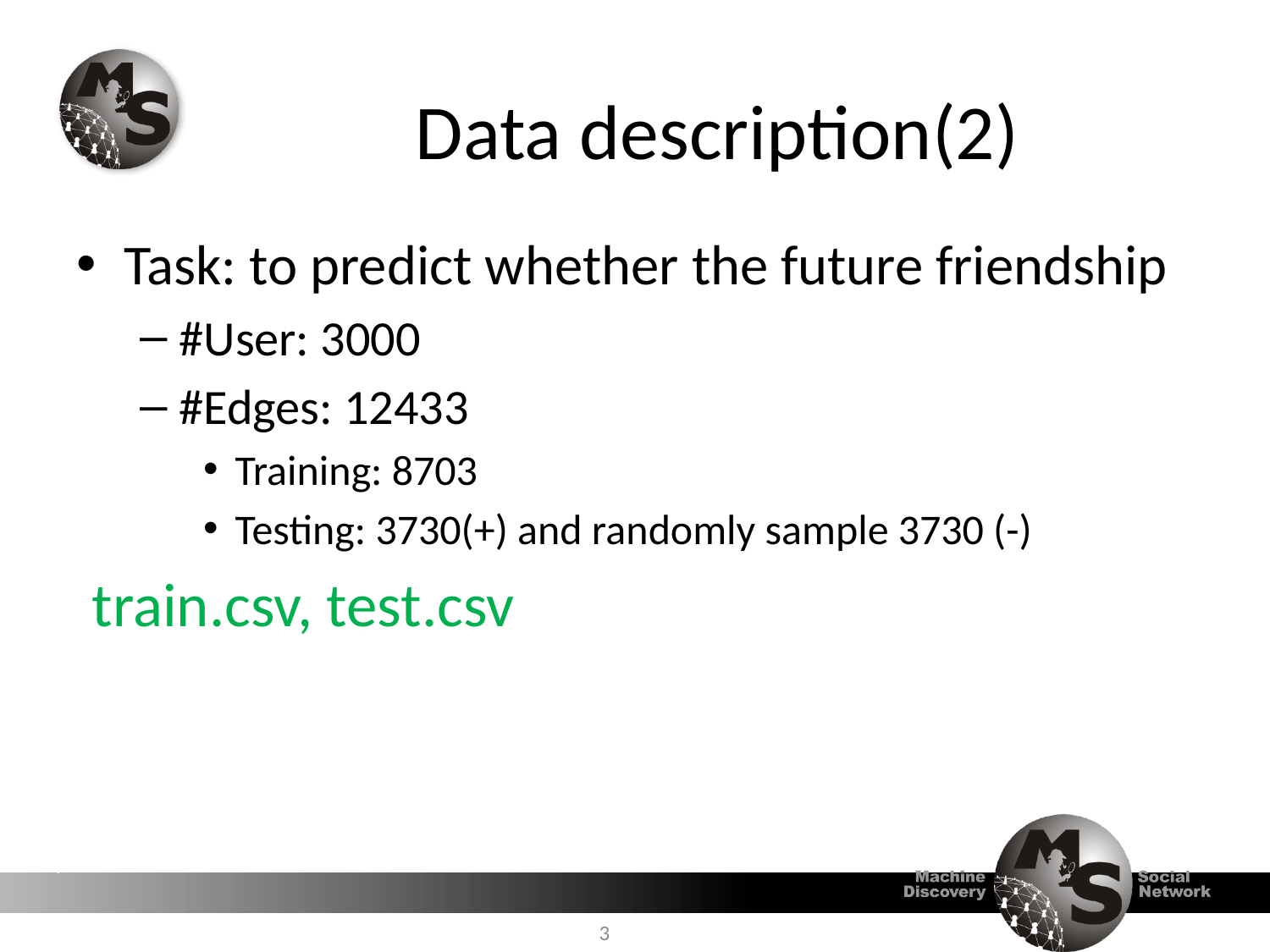

# Data description(2)
Task: to predict whether the future friendship
#User: 3000
#Edges: 12433
Training: 8703
Testing: 3730(+) and randomly sample 3730 (-)
train.csv, test.csv

3